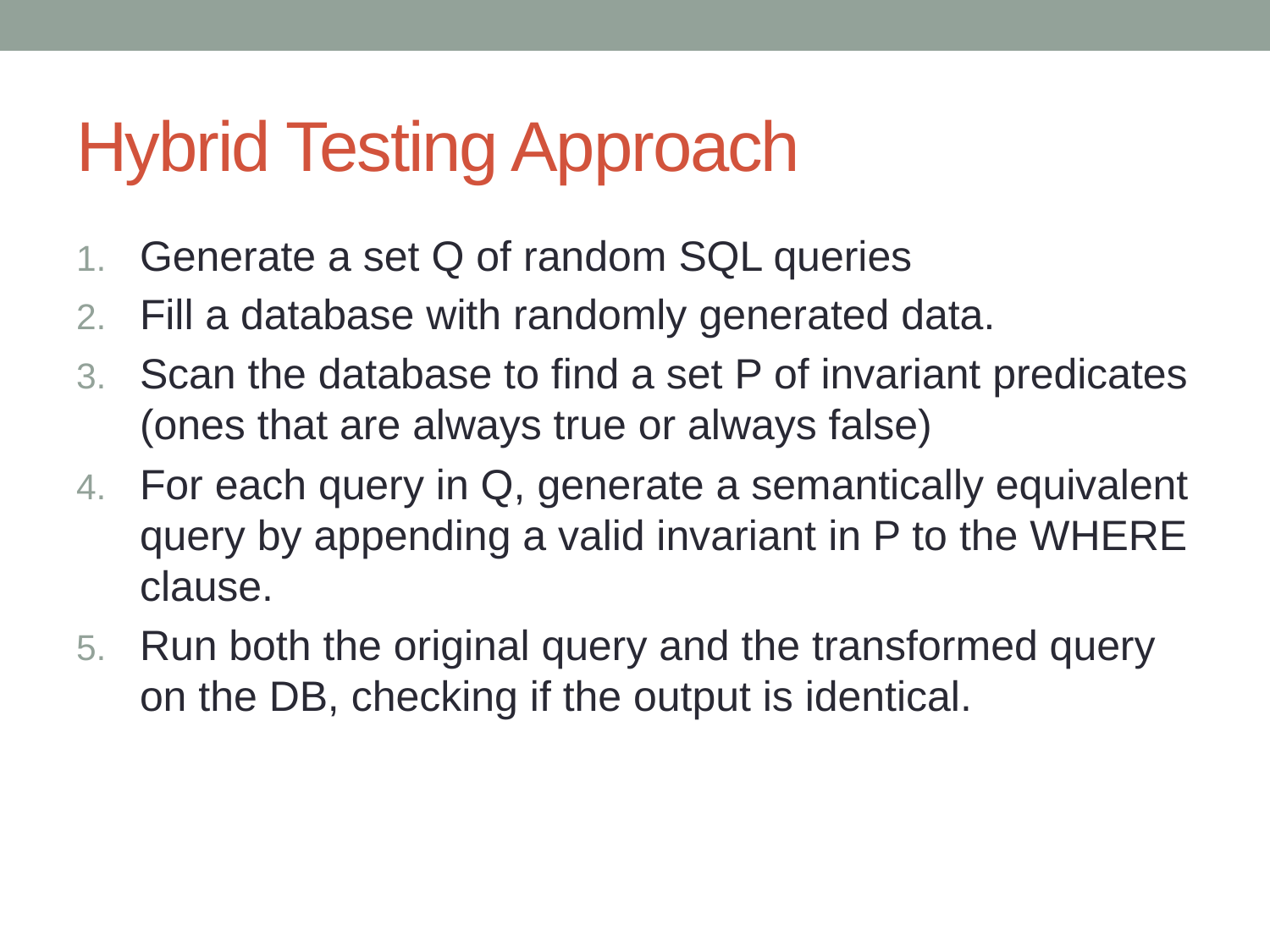

# Hybrid Testing Approach
Generate a set Q of random SQL queries
Fill a database with randomly generated data.
Scan the database to find a set P of invariant predicates (ones that are always true or always false)
For each query in Q, generate a semantically equivalent query by appending a valid invariant in P to the WHERE clause.
Run both the original query and the transformed query on the DB, checking if the output is identical.